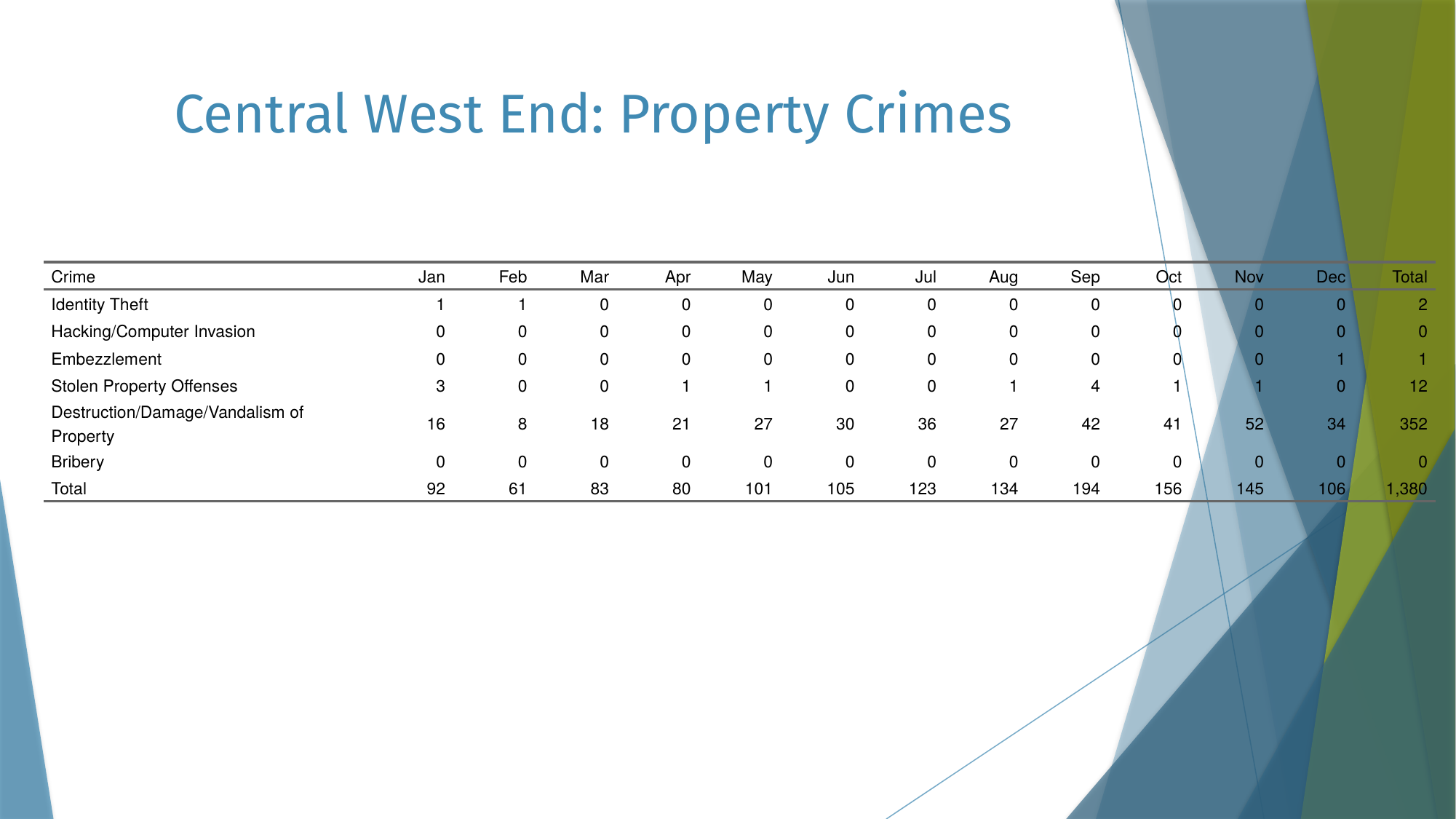

# Central West End: Property Crimes
| Crime | Jan | Feb | Mar | Apr | May | Jun | Jul | Aug | Sep | Oct | Nov | Dec | Total |
| --- | --- | --- | --- | --- | --- | --- | --- | --- | --- | --- | --- | --- | --- |
| Identity Theft | 1 | 1 | 0 | 0 | 0 | 0 | 0 | 0 | 0 | 0 | 0 | 0 | 2 |
| Hacking/Computer Invasion | 0 | 0 | 0 | 0 | 0 | 0 | 0 | 0 | 0 | 0 | 0 | 0 | 0 |
| Embezzlement | 0 | 0 | 0 | 0 | 0 | 0 | 0 | 0 | 0 | 0 | 0 | 1 | 1 |
| Stolen Property Offenses | 3 | 0 | 0 | 1 | 1 | 0 | 0 | 1 | 4 | 1 | 1 | 0 | 12 |
| Destruction/Damage/Vandalism of Property | 16 | 8 | 18 | 21 | 27 | 30 | 36 | 27 | 42 | 41 | 52 | 34 | 352 |
| Bribery | 0 | 0 | 0 | 0 | 0 | 0 | 0 | 0 | 0 | 0 | 0 | 0 | 0 |
| Total | 92 | 61 | 83 | 80 | 101 | 105 | 123 | 134 | 194 | 156 | 145 | 106 | 1,380 |